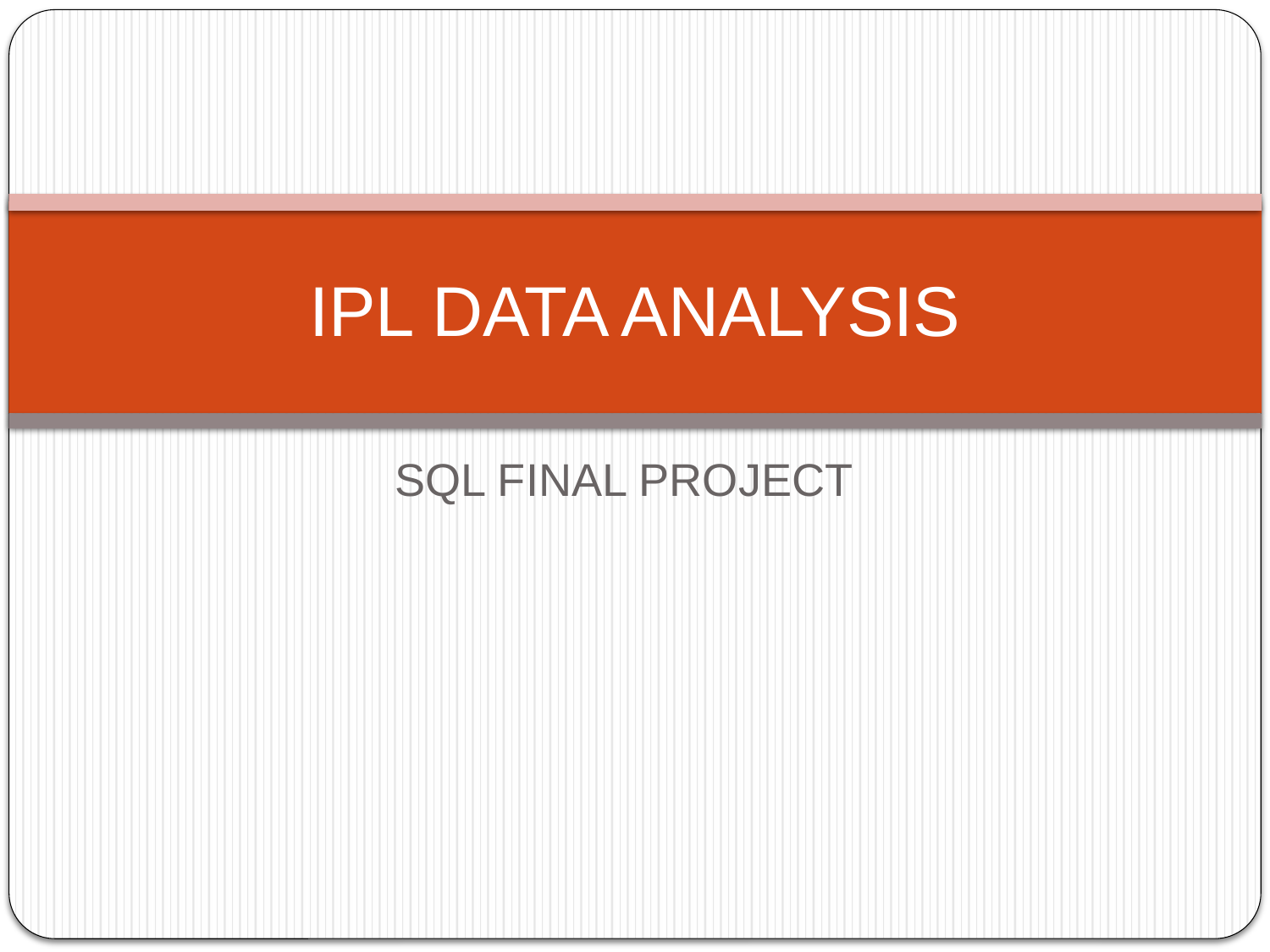

# IPL DATA ANALYSIS
SQL FINAL PROJECT